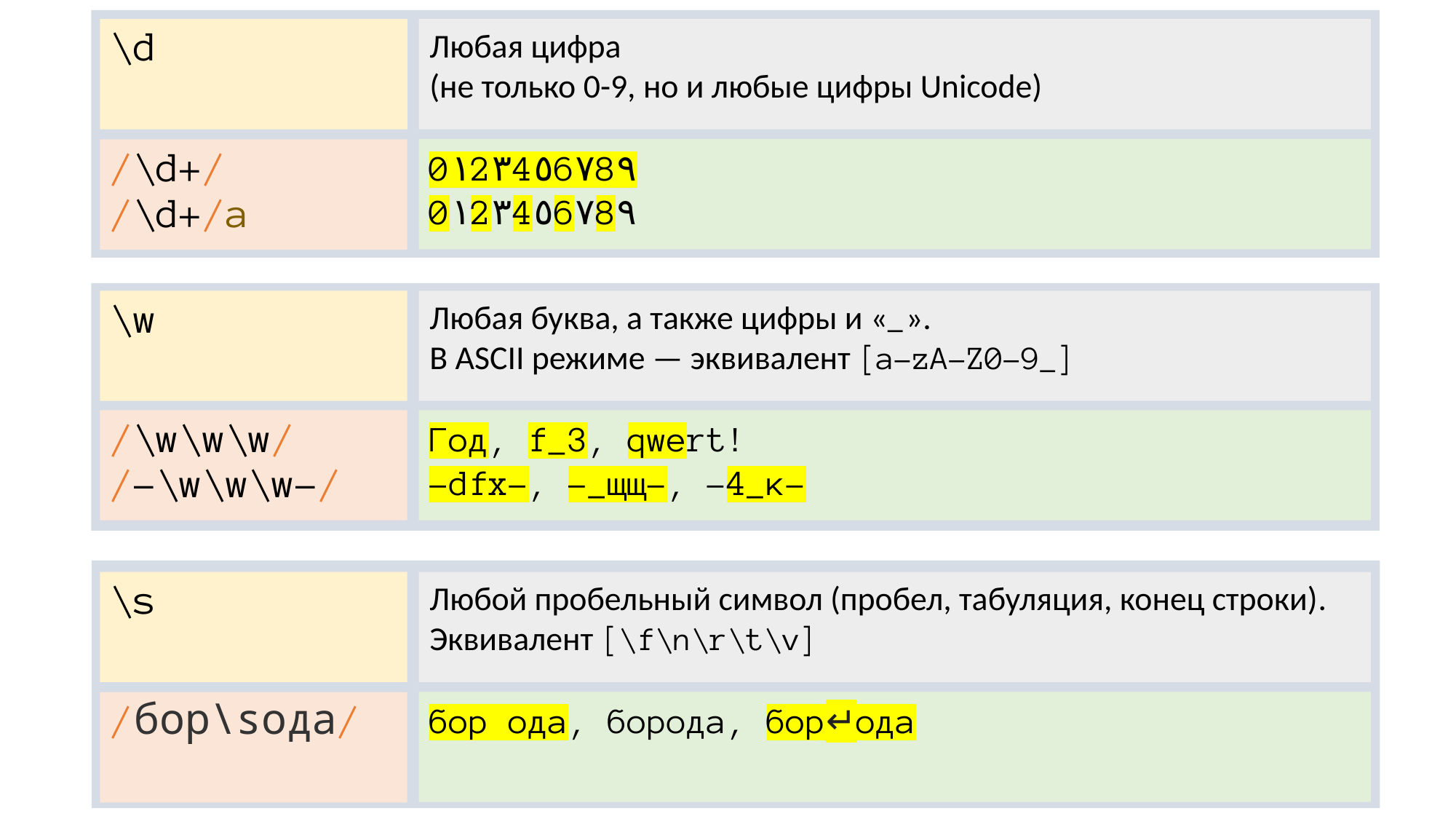

Любая цифра
(не только 0-9, но и любые цифры Unicode)
\d
0١2٣4٥6٧8٩
0١2٣4٥6٧8٩
/\d+/
/\d+/a

Любая буква, а также цифры и «_».
В ASCII режиме — эквивалент [a-zA-Z0-9_]
\w
Год, f_3, qwert!
-dfx-, -_щщ-, -4_к-
/\w\w\w/
/-\w\w\w-/

Любой пробельный символ (пробел, табуляция, конец строки).
Эквивалент [\f\n\r\t\v]
\s
бор ода, борода, бор↵ода
/бор\sода/